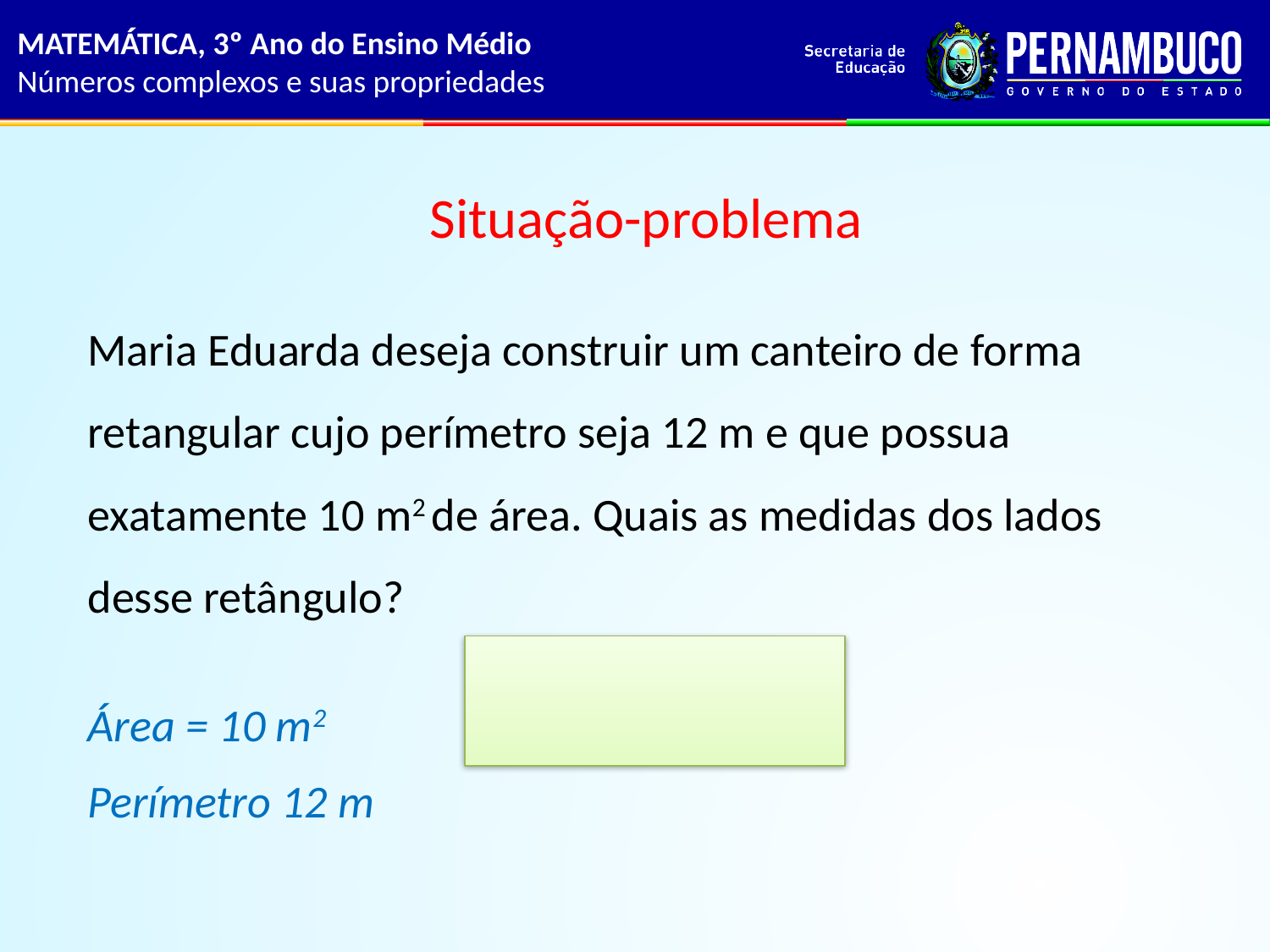

MATEMÁTICA, 3º Ano do Ensino Médio
Números complexos e suas propriedades
# Situação-problema
Maria Eduarda deseja construir um canteiro de forma retangular cujo perímetro seja 12 m e que possua exatamente 10 m2 de área. Quais as medidas dos lados desse retângulo?

Área = 10 m2
Perímetro 12 m